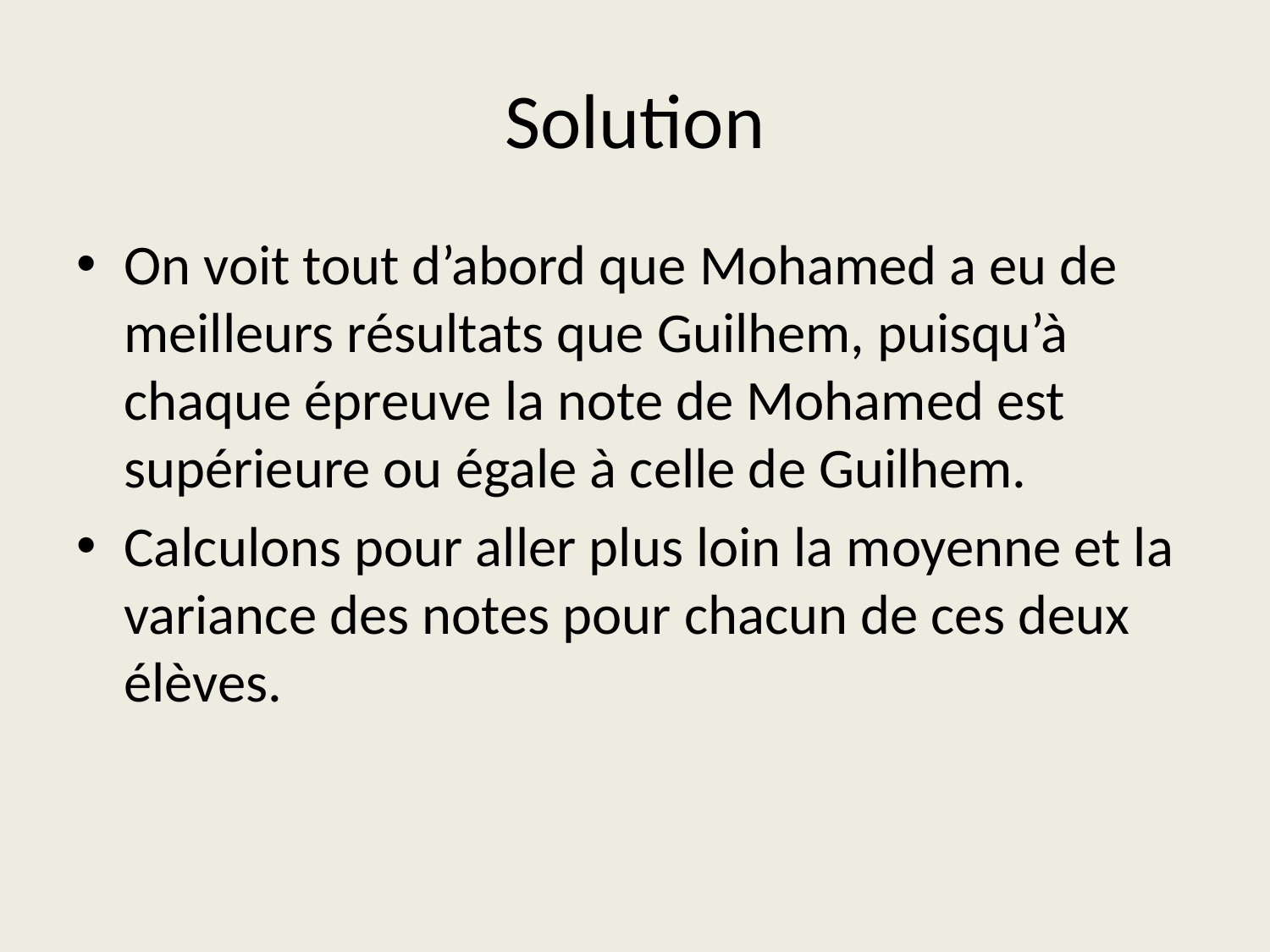

# Solution
On voit tout d’abord que Mohamed a eu de meilleurs résultats que Guilhem, puisqu’à chaque épreuve la note de Mohamed est supérieure ou égale à celle de Guilhem.
Calculons pour aller plus loin la moyenne et la variance des notes pour chacun de ces deux élèves.